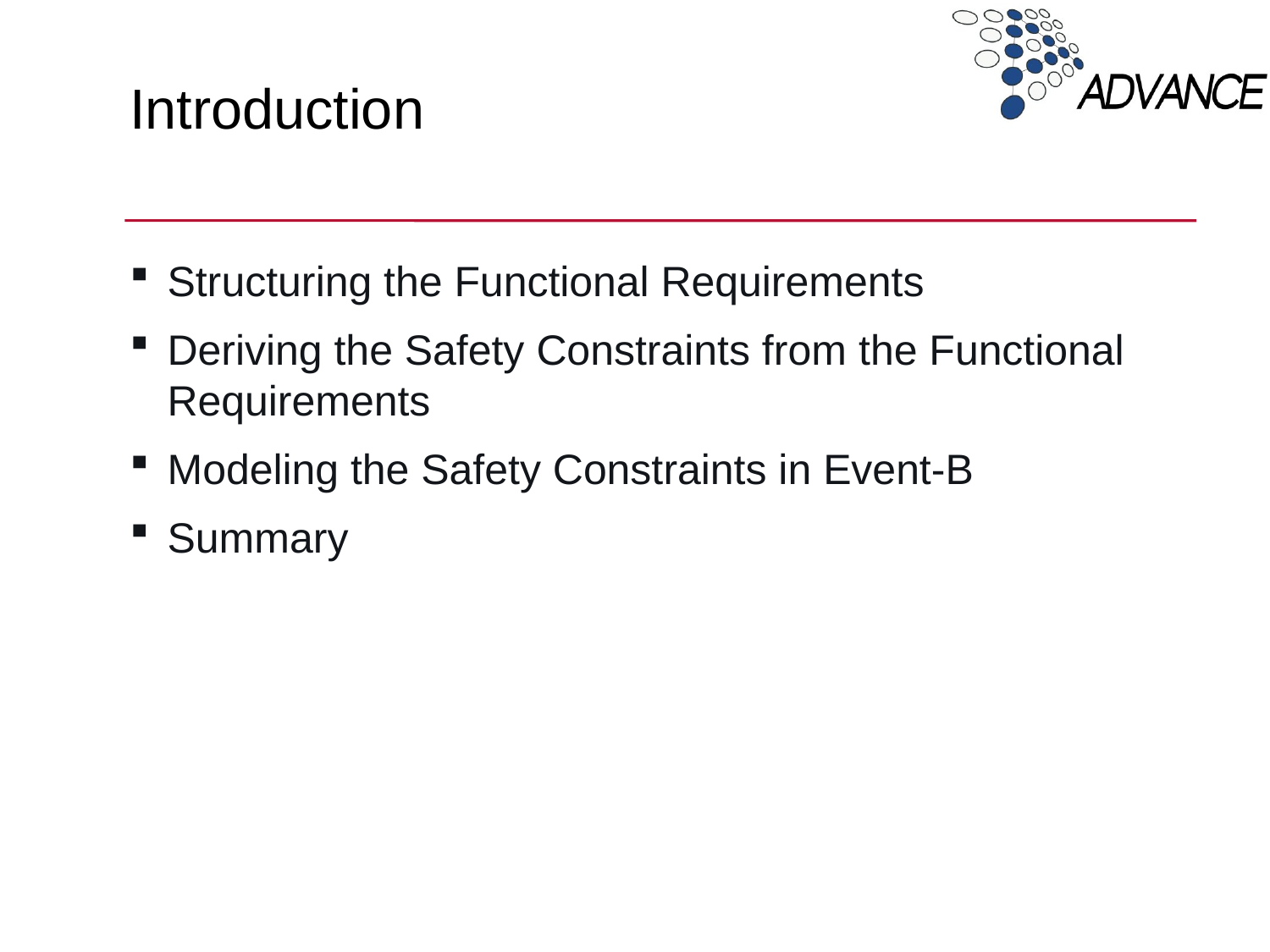

# Introduction
Structuring the Functional Requirements
Deriving the Safety Constraints from the Functional Requirements
Modeling the Safety Constraints in Event-B
Summary

2